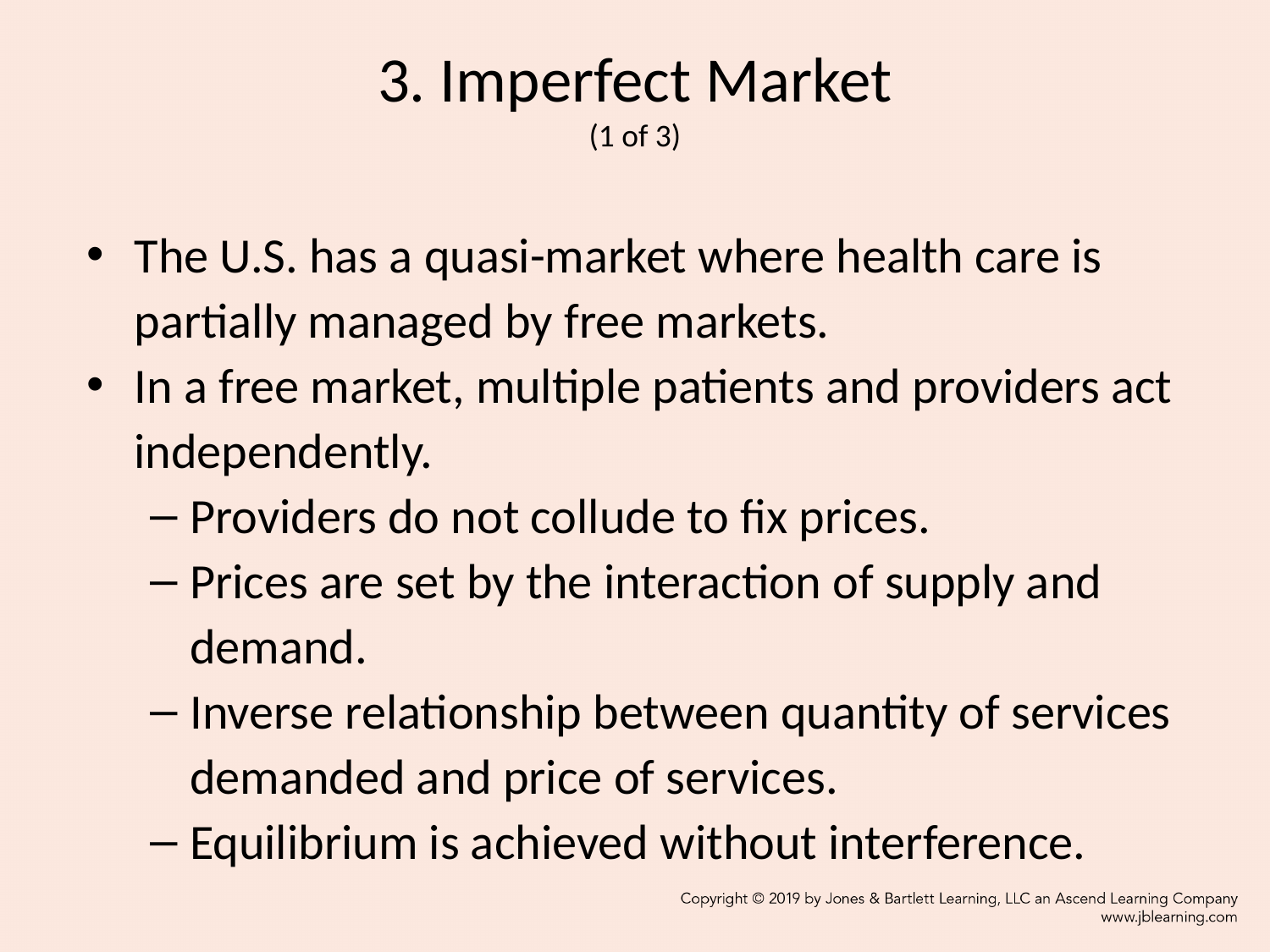

# 3. Imperfect Market (1 of 3)
The U.S. has a quasi-market where health care is partially managed by free markets.
In a free market, multiple patients and providers act independently.
Providers do not collude to fix prices.
Prices are set by the interaction of supply and demand.
Inverse relationship between quantity of services demanded and price of services.
Equilibrium is achieved without interference.